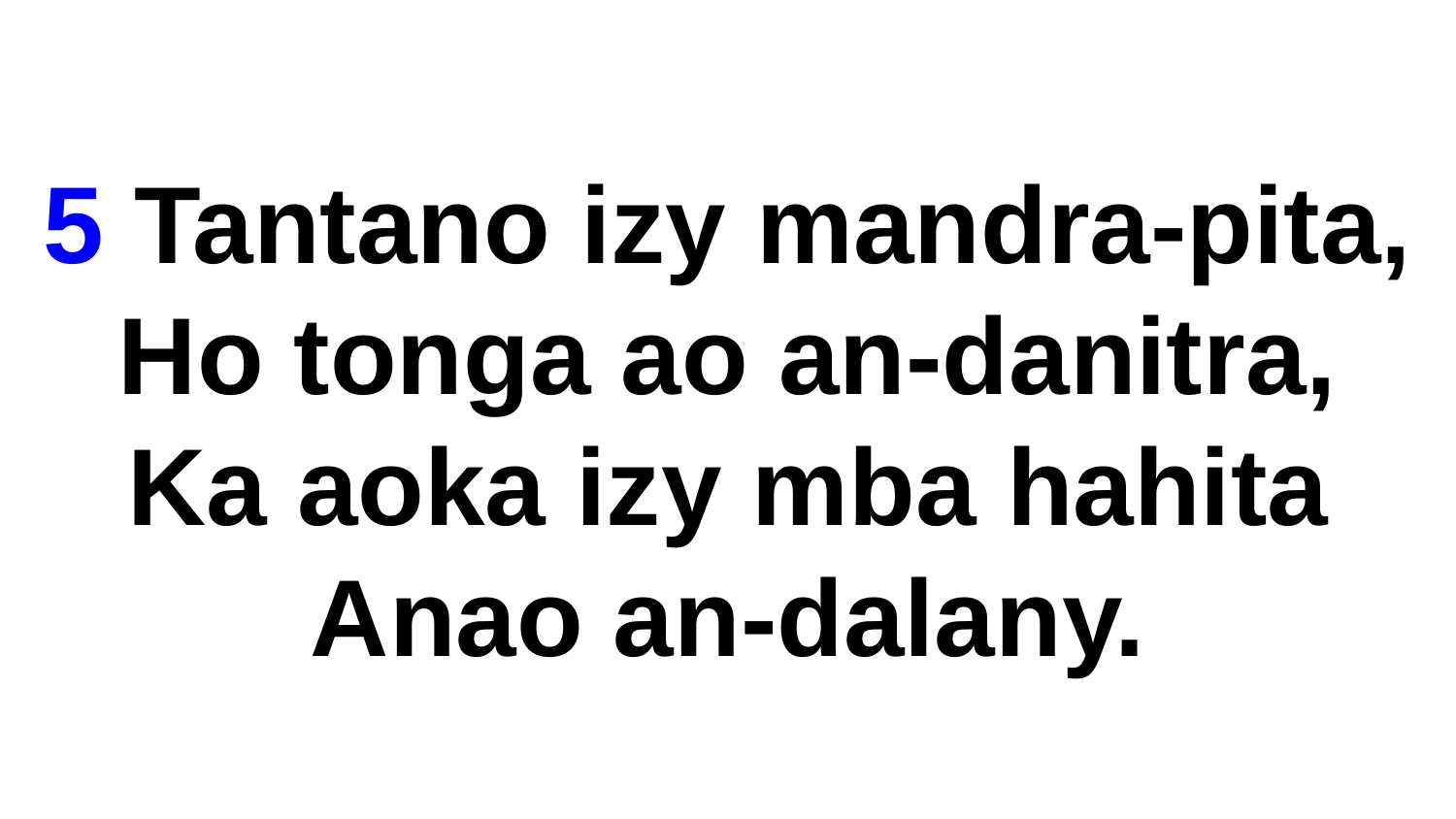

5 Tantano izy mandra-pita,
Ho tonga ao an-danitra,
Ka aoka izy mba hahita
Anao an-dalany.